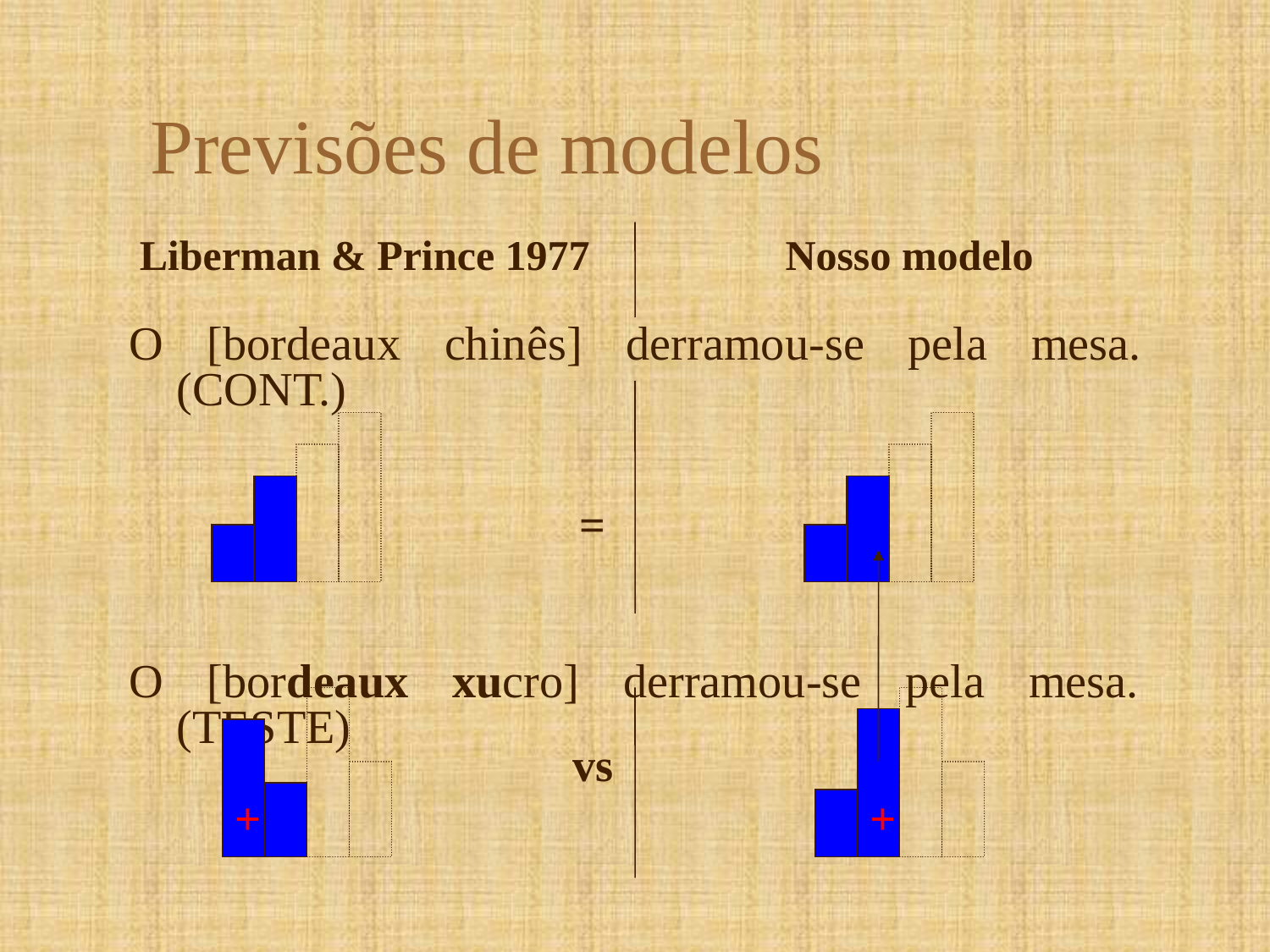

# Previsões de modelos
Liberman & Prince 1977

Nosso modelo
O [bordeaux chinês] derramou-se pela mesa.	(CONT.)

O [bordeaux xucro] derramou-se pela mesa.	(TESTE)

=

vs

+
+